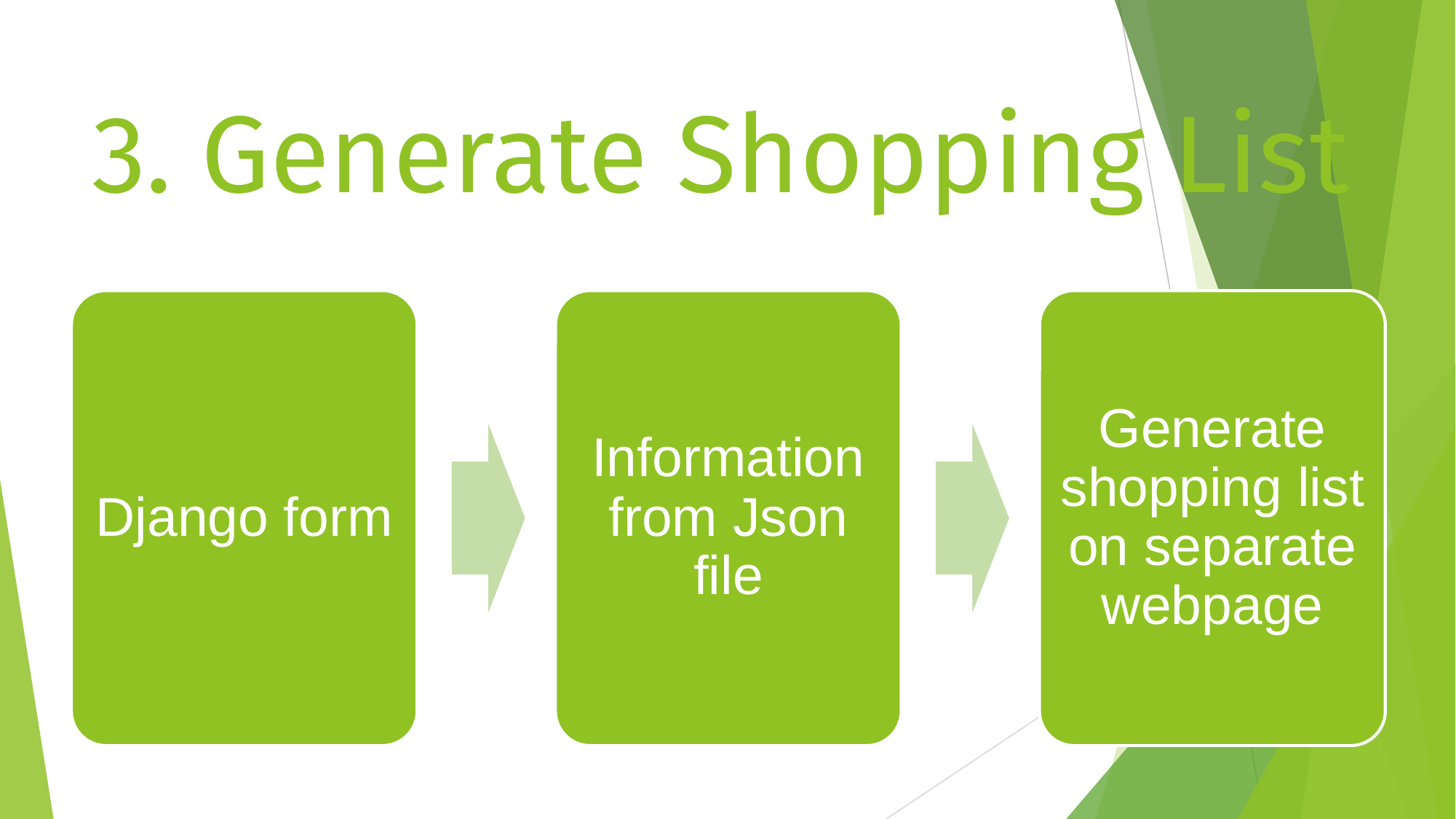

# 3. Generate Shopping List

Django form
Information from Json file
Generate shopping list on separate webpage